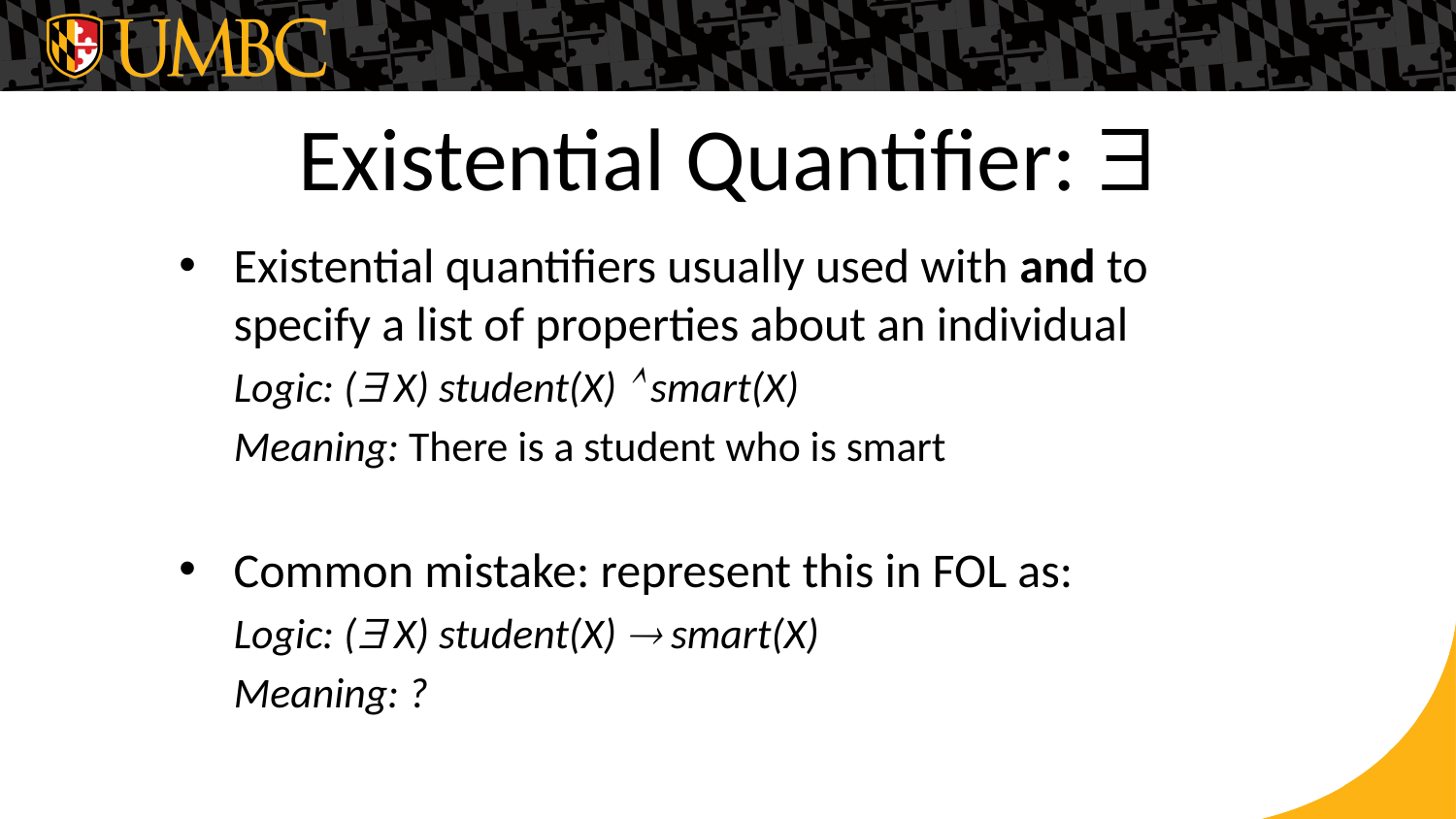

# Existential Quantifier: ∃
Existential quantifiers usually used with and to specify a list of properties about an individual
Logic: (∃ X) student(X) ∧ smart(X)
Meaning: There is a student who is smart

Common mistake: represent this in FOL as:
Logic: (∃ X) student(X) → smart(X)
Meaning: ?